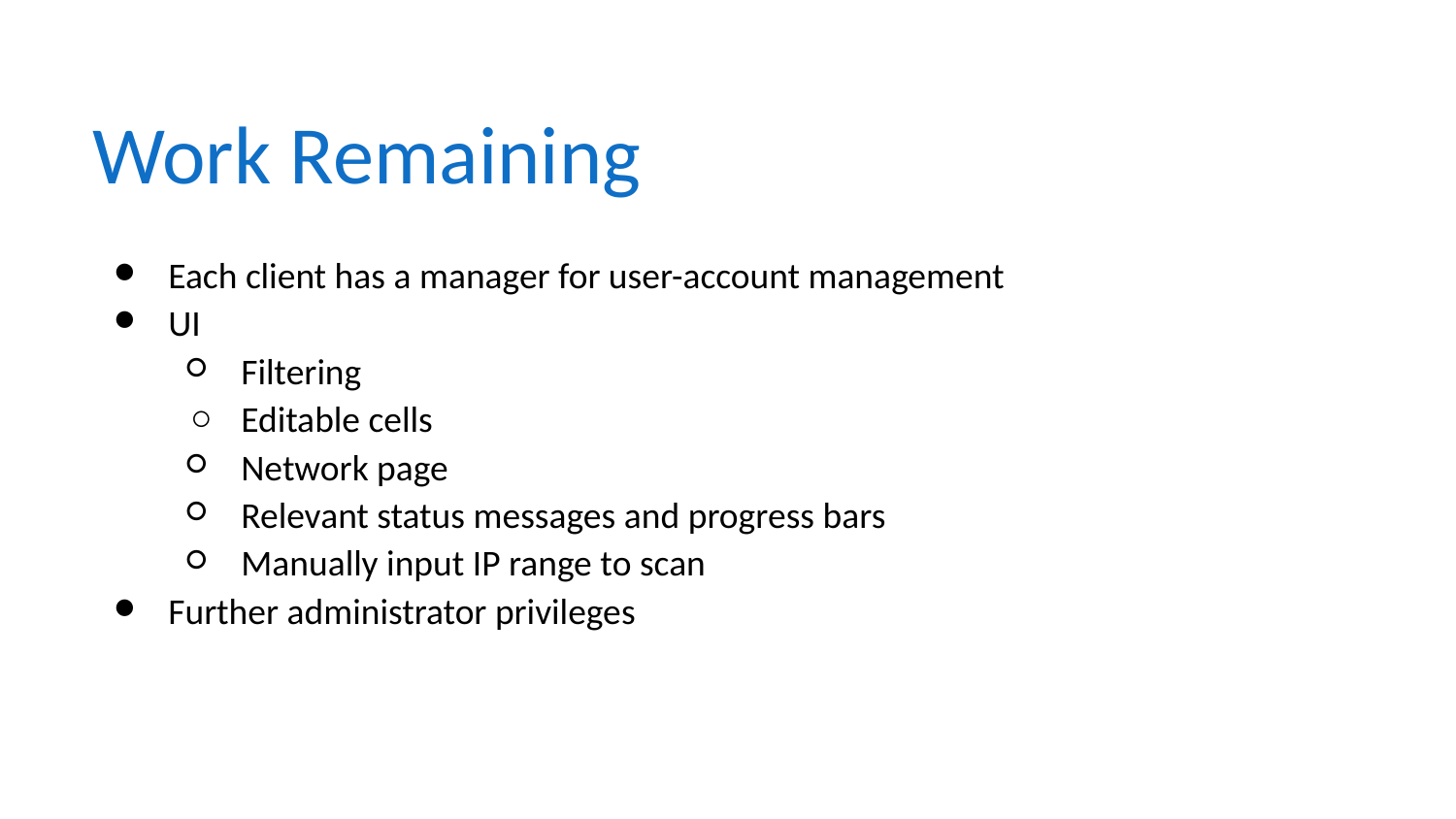

# Work Remaining
Each client has a manager for user-account management
UI
Filtering
Editable cells
Network page
Relevant status messages and progress bars
Manually input IP range to scan
Further administrator privileges